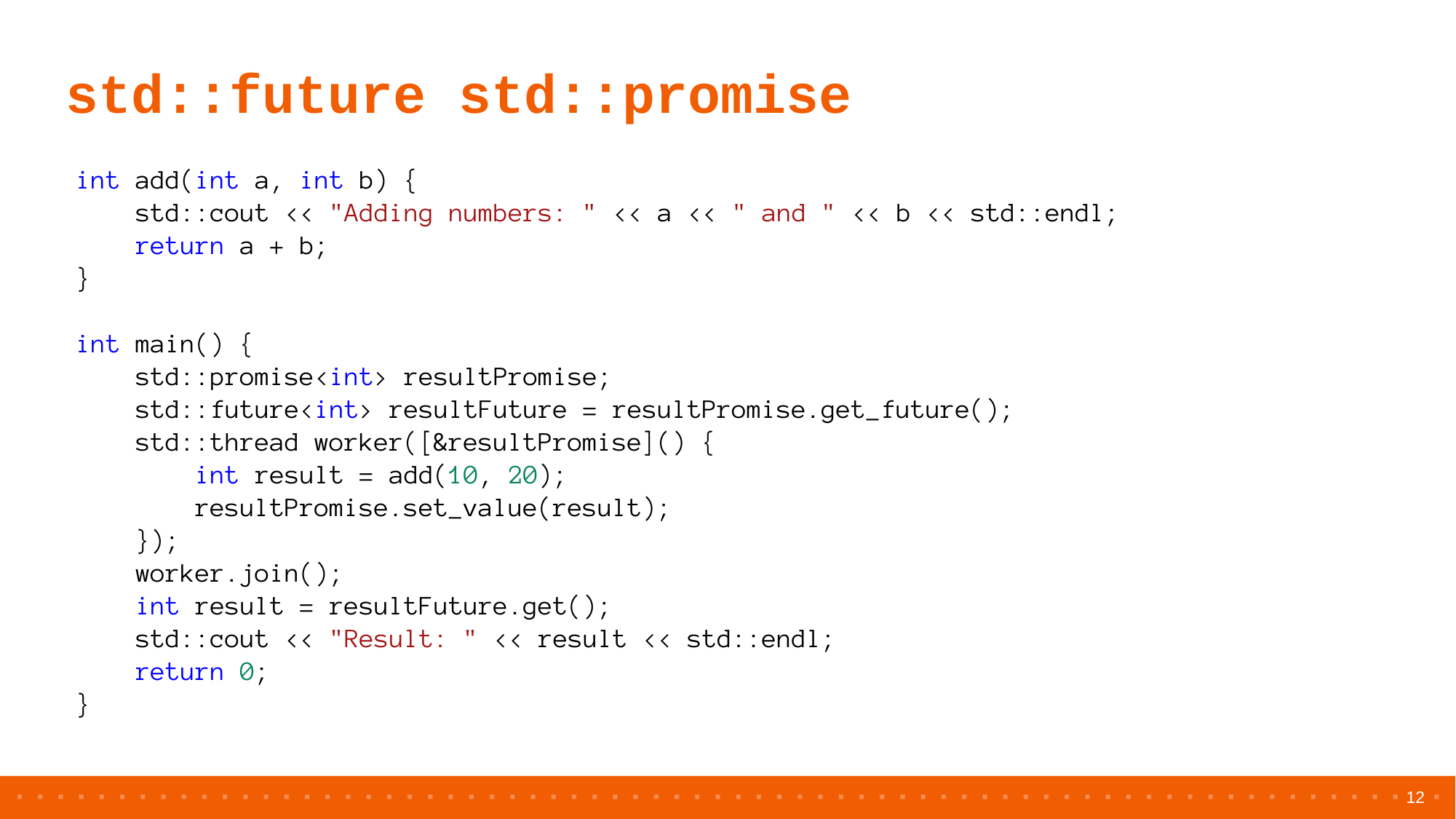

# std::future std::promise
int add(int a, int b) {
    std::cout << "Adding numbers: " << a << " and " << b << std::endl;
    return a + b;
}
int main() {
    std::promise<int> resultPromise;
    std::future<int> resultFuture = resultPromise.get_future();
    std::thread worker([&resultPromise]() {
        int result = add(10, 20);
        resultPromise.set_value(result);
    });
    worker.join();
    int result = resultFuture.get();
    std::cout << "Result: " << result << std::endl;
    return 0;
}
12